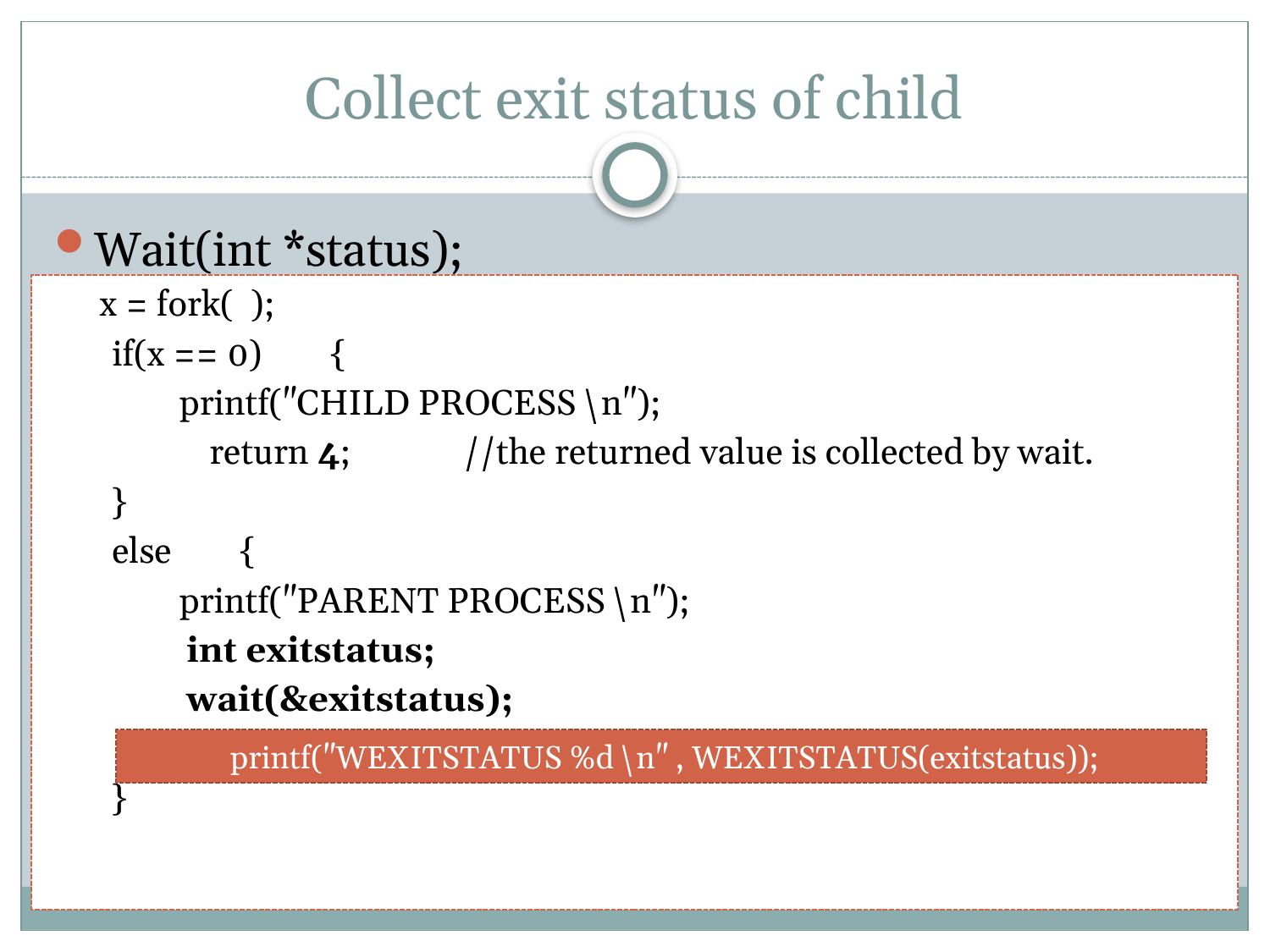

# Collect exit status of child
Wait(int *status);
	  x = fork(  );
        if(x == 0)        {
                printf("CHILD PROCESS \n");
		return 4;	//the returned value is collected by wait.
        }
        else        {
                printf("PARENT PROCESS \n");
                int exitstatus;
                wait(&exitstatus);
		printf("child exit status = %x \n" , exitstatus >> 8);
        }
 printf("WEXITSTATUS %d \n" , WEXITSTATUS(exitstatus));